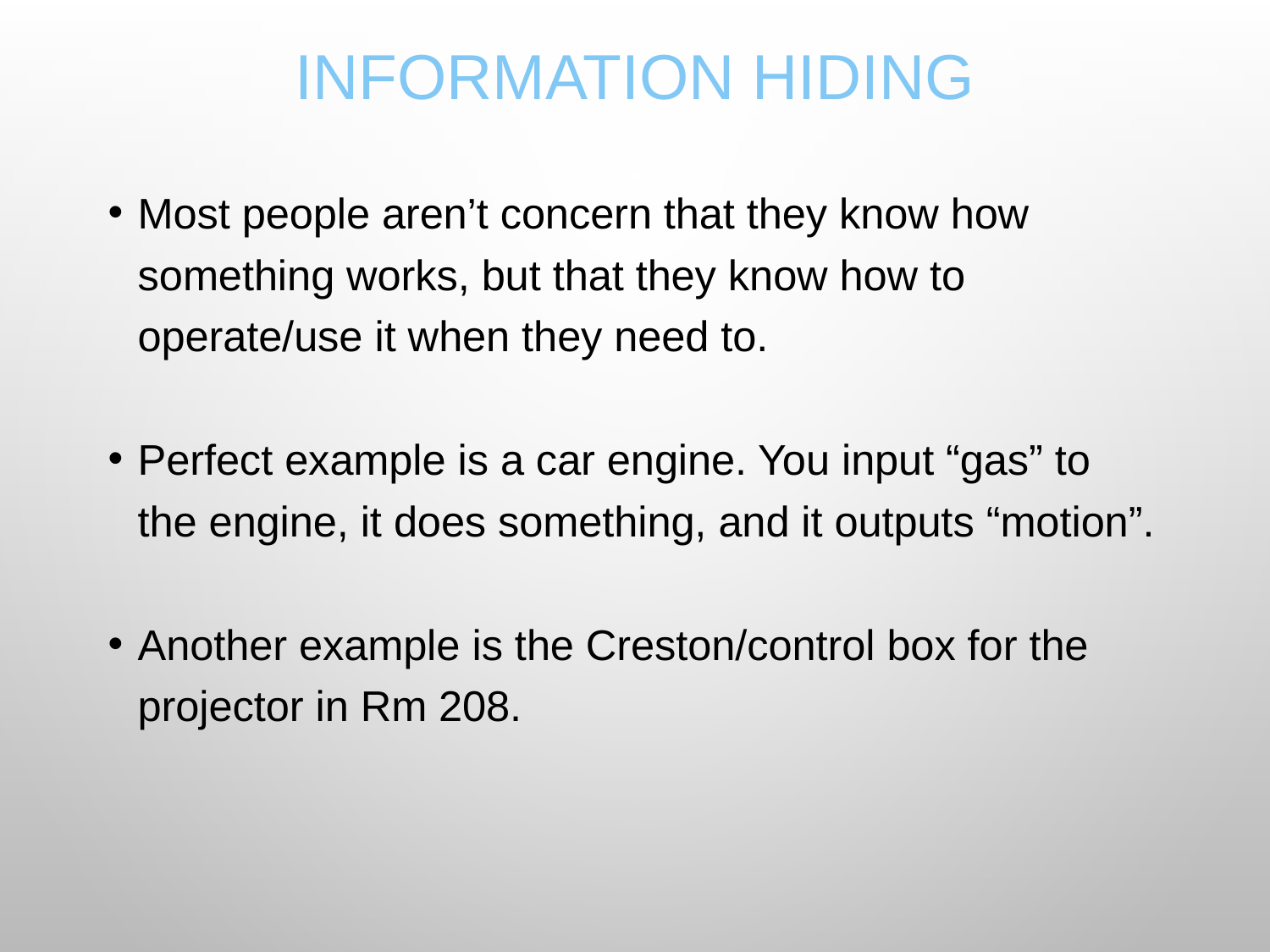

# Information Hiding
Most people aren’t concern that they know how something works, but that they know how to operate/use it when they need to.

Perfect example is a car engine. You input “gas” to the engine, it does something, and it outputs “motion”.

Another example is the Creston/control box for the projector in Rm 208.